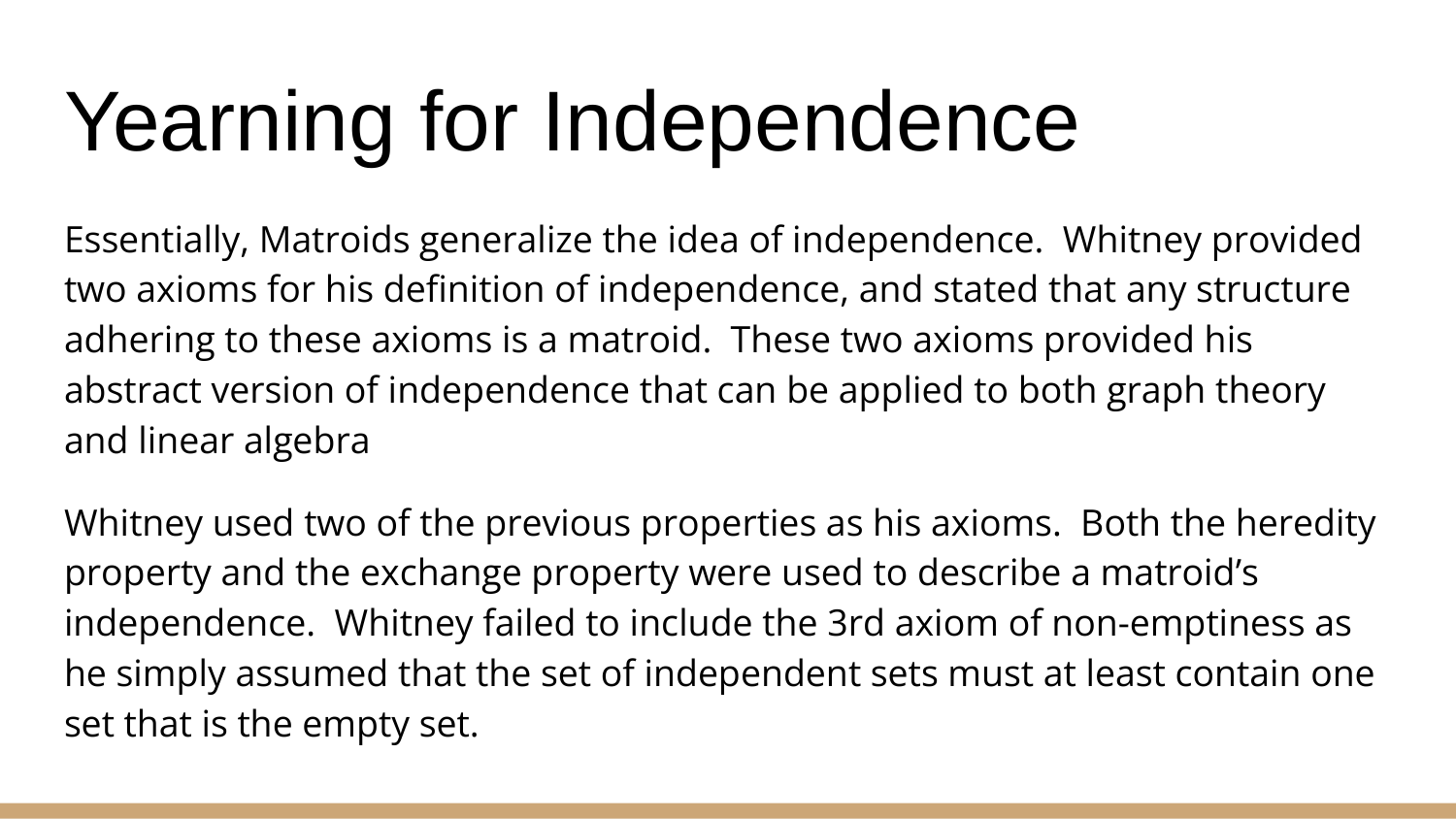

# Yearning for Independence
Essentially, Matroids generalize the idea of independence.  Whitney provided two axioms for his definition of independence, and stated that any structure adhering to these axioms is a matroid.  These two axioms provided his abstract version of independence that can be applied to both graph theory and linear algebra
Whitney used two of the previous properties as his axioms.  Both the heredity property and the exchange property were used to describe a matroid’s independence.  Whitney failed to include the 3rd axiom of non-emptiness as he simply assumed that the set of independent sets must at least contain one set that is the empty set.